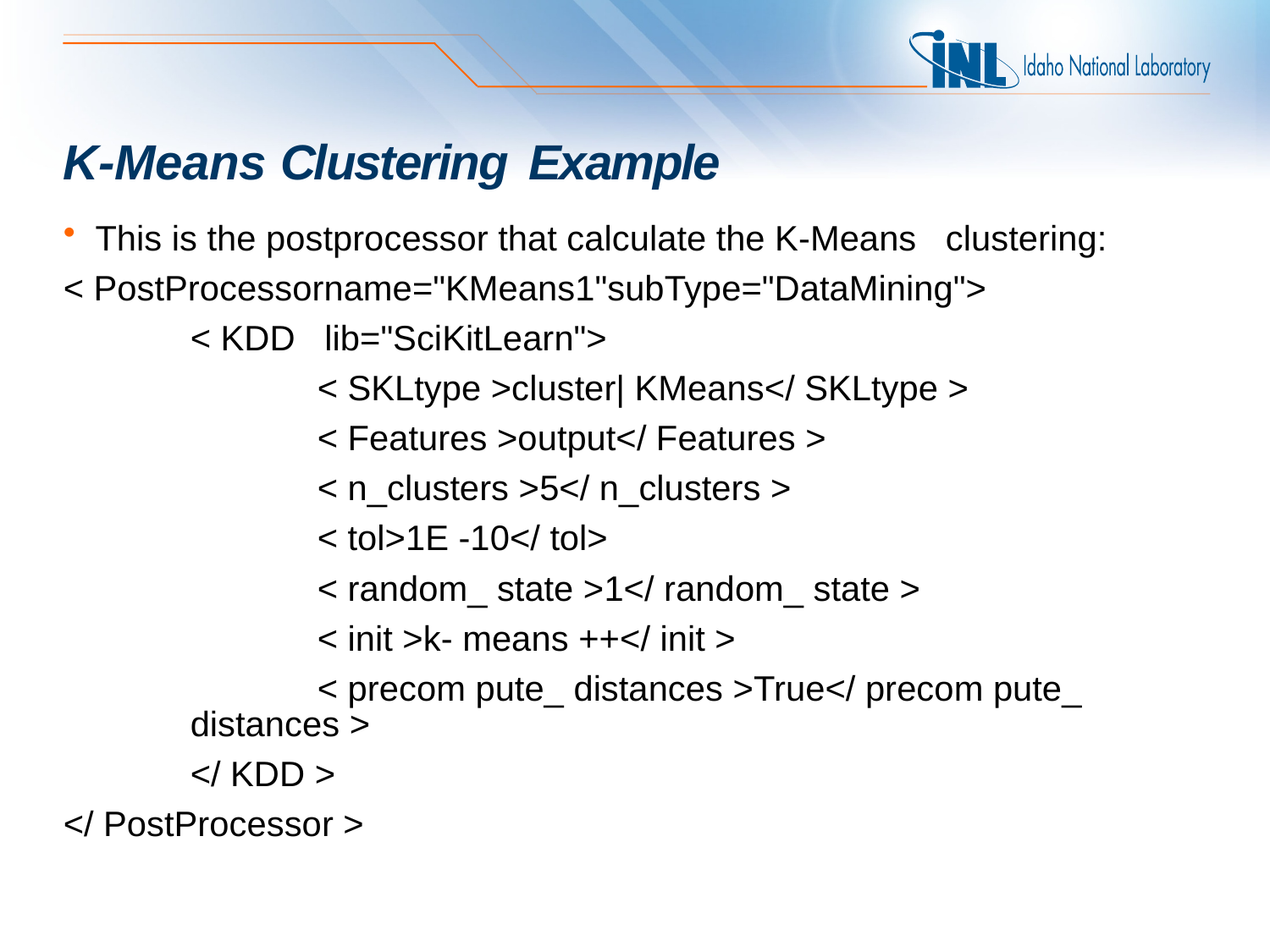

# K-Means Clustering Example
This is the postprocessor that calculate the K-Means   clustering:
< PostProcessorname="KMeans1"subType="DataMining">
	< KDD   lib="SciKitLearn">
		< SKLtype >cluster| KMeans</ SKLtype >
		< Features >output</ Features >
		< n_clusters >5</ n_clusters >
		< tol>1E -10</ tol>
		< random_ state >1</ random_ state >
		< init >k- means ++</ init >
		< precom pute_ distances >True</ precom pute_ 		distances >
	</ KDD >
</ PostProcessor >